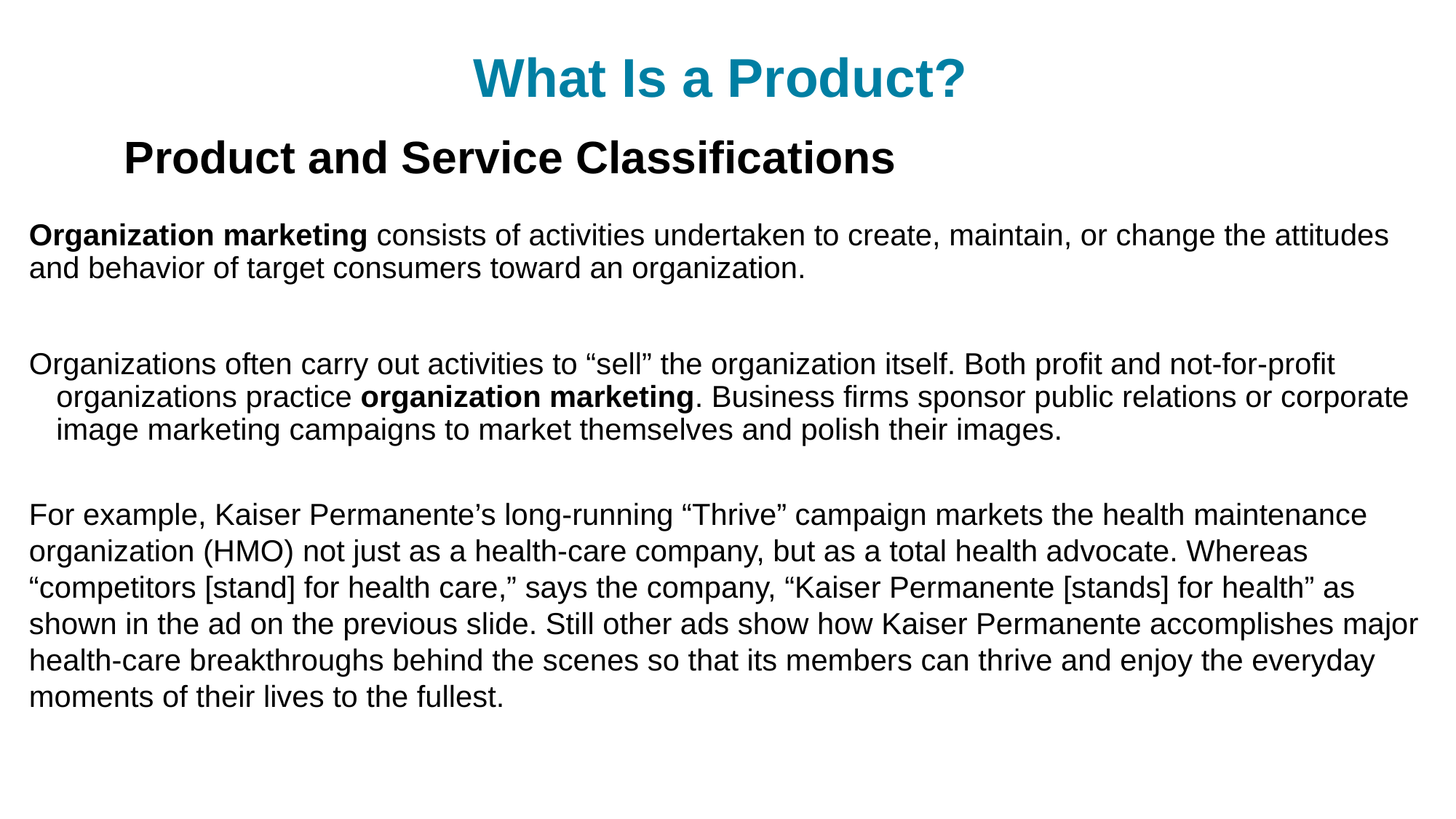

# What Is a Product?
Product and Service Classifications

Organization marketing consists of activities undertaken to create, maintain, or change the attitudes and behavior of target consumers toward an organization.

Organizations often carry out activities to “sell” the organization itself. Both profit and not-for-profit organizations practice organization marketing. Business firms sponsor public relations or corporate image marketing campaigns to market themselves and polish their images.

For example, Kaiser Permanente’s long-running “Thrive” campaign markets the health maintenance organization (HMO) not just as a health-care company, but as a total health advocate. Whereas “competitors [stand] for health care,” says the company, “Kaiser Permanente [stands] for health” as shown in the ad on the previous slide. Still other ads show how Kaiser Permanente accomplishes major health-care breakthroughs behind the scenes so that its members can thrive and enjoy the everyday moments of their lives to the fullest.